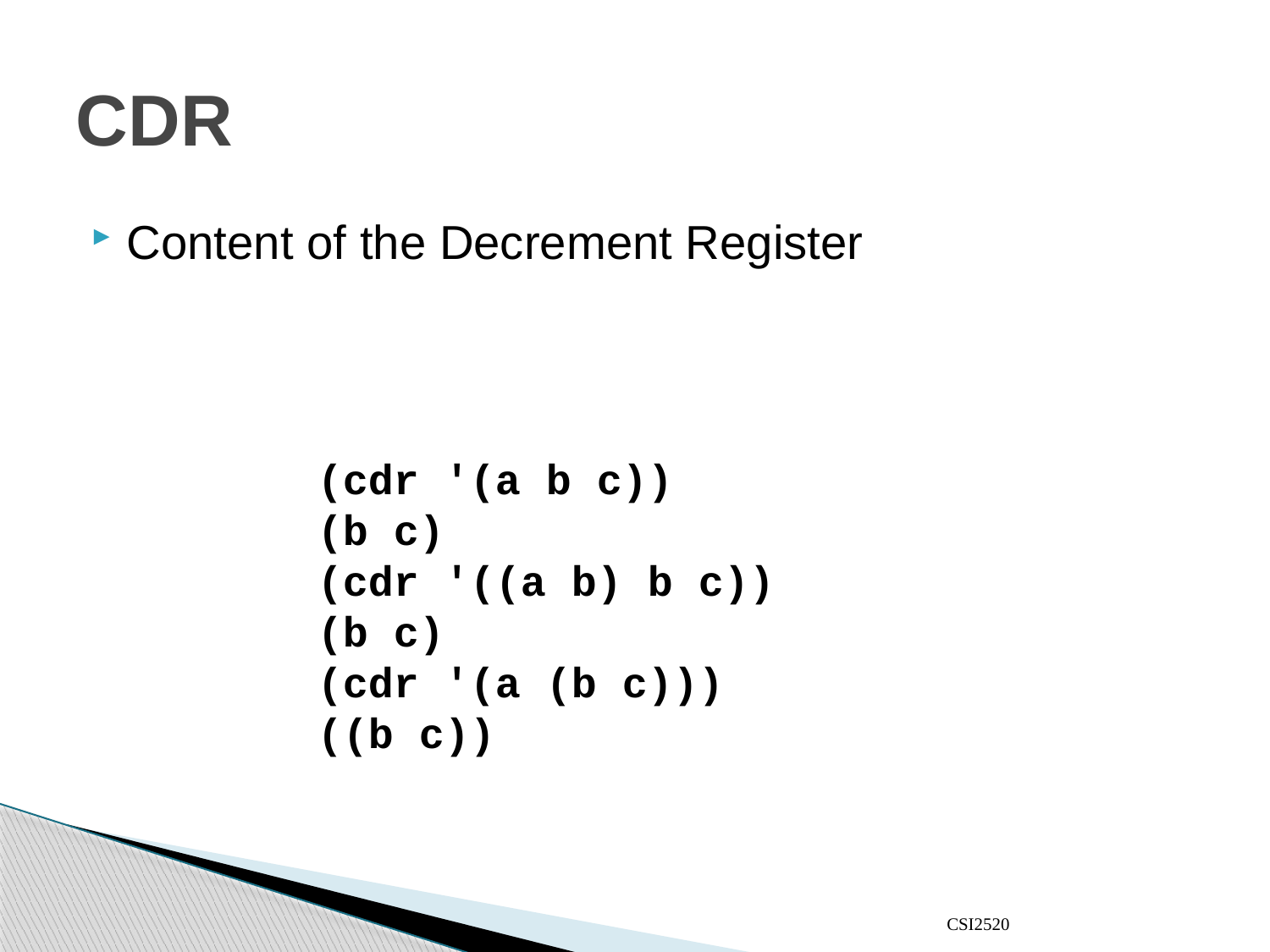

# CDR
Content of the Decrement Register
(cdr '(a b c))
(b c)
(cdr '((a b) b c))
(b c)
(cdr '(a (b c)))
((b c))
CSI2520